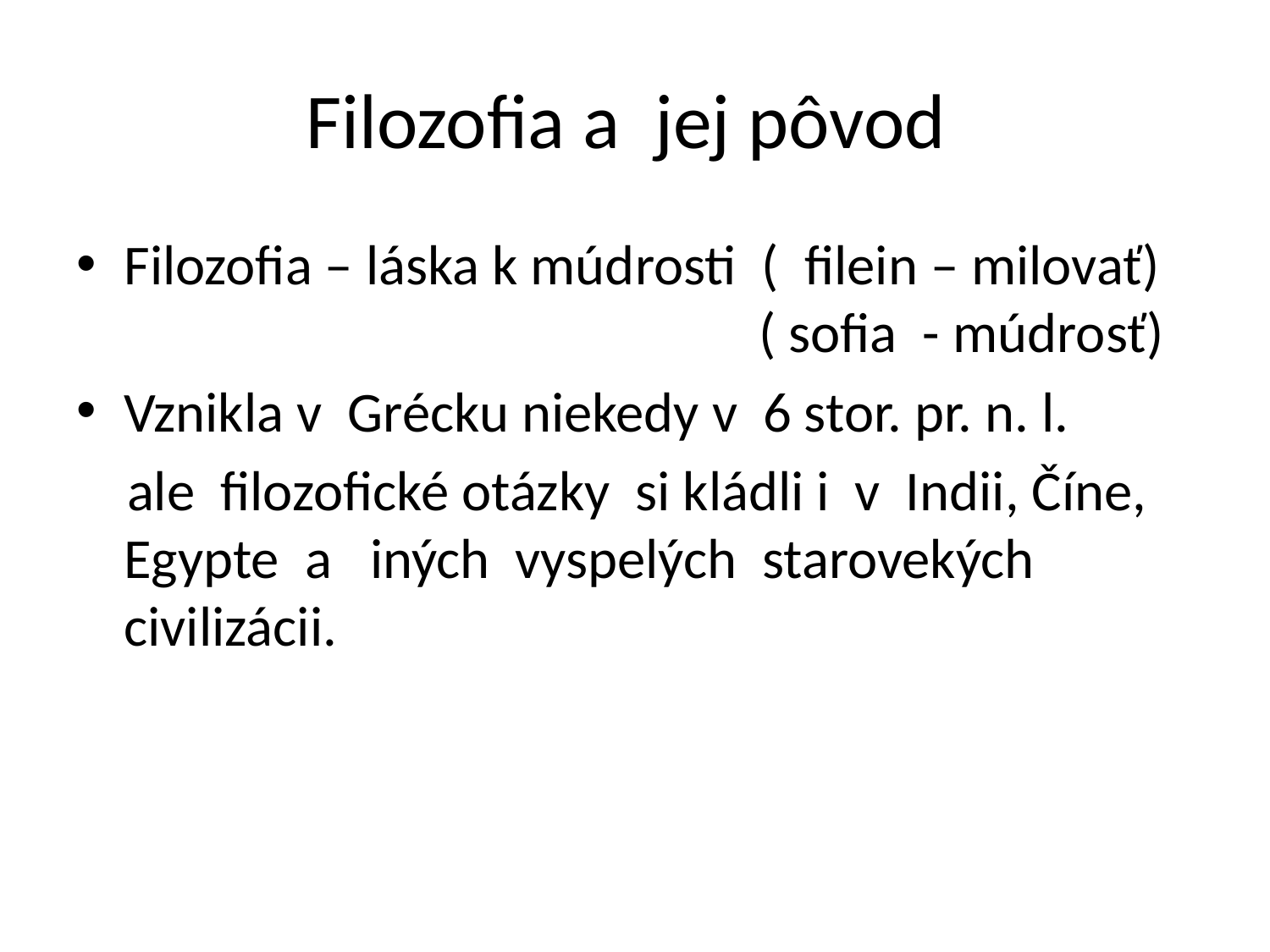

# Filozofia a  jej pôvod
Filozofia – láska k múdrosti  (  filein – milovať)
                                                  ( sofia  - múdrosť)
Vznikla v  Grécku niekedy v  6 stor. pr. n. l.
    ale  filozofické otázky  si kládli i  v  Indii, Číne, Egypte  a   iných  vyspelých  starovekých  civilizácii.